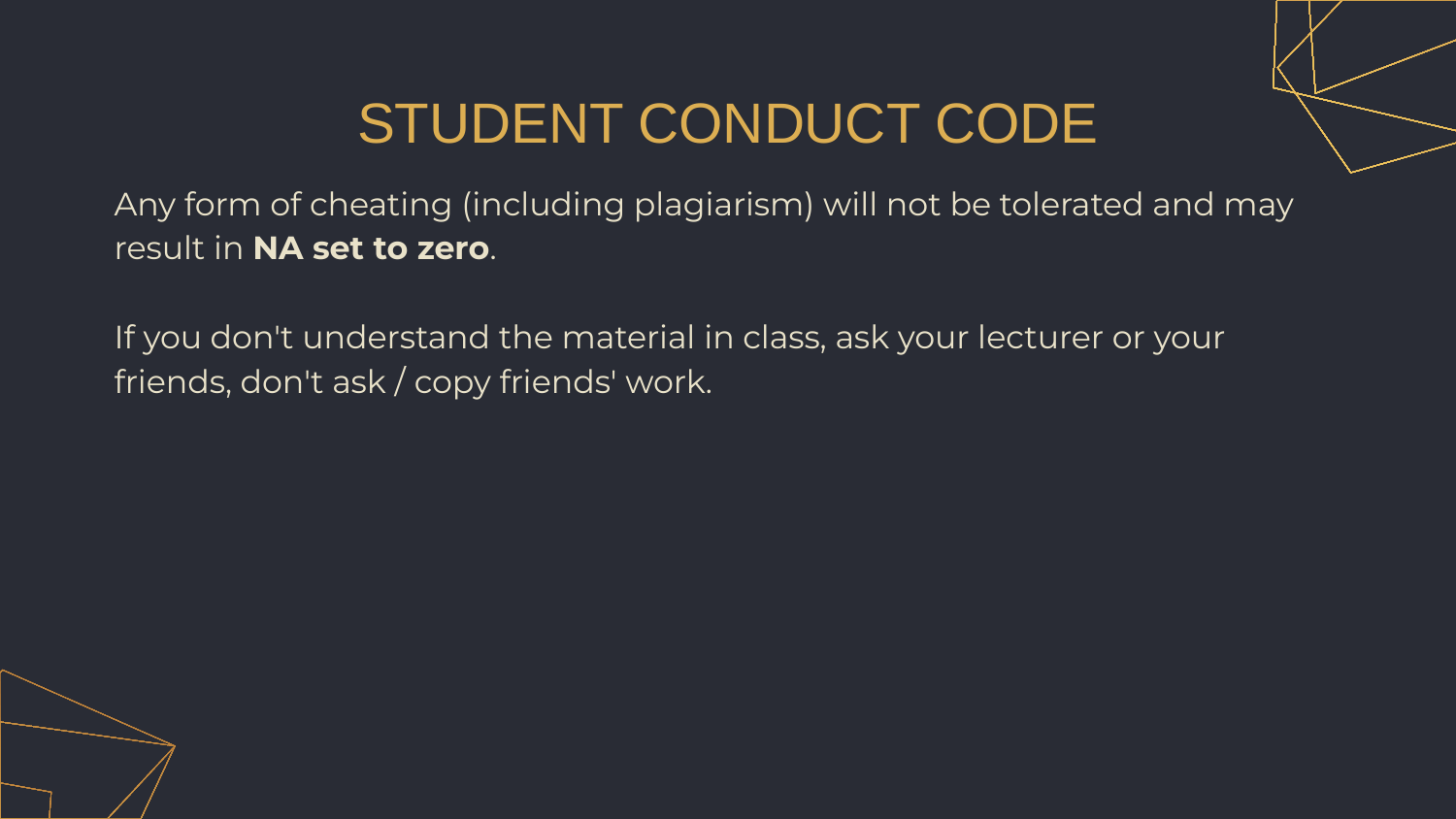

# STUDENT CONDUCT CODE
Any form of cheating (including plagiarism) will not be tolerated and may result in NA set to zero.

If you don't understand the material in class, ask your lecturer or your friends, don't ask / copy friends' work.